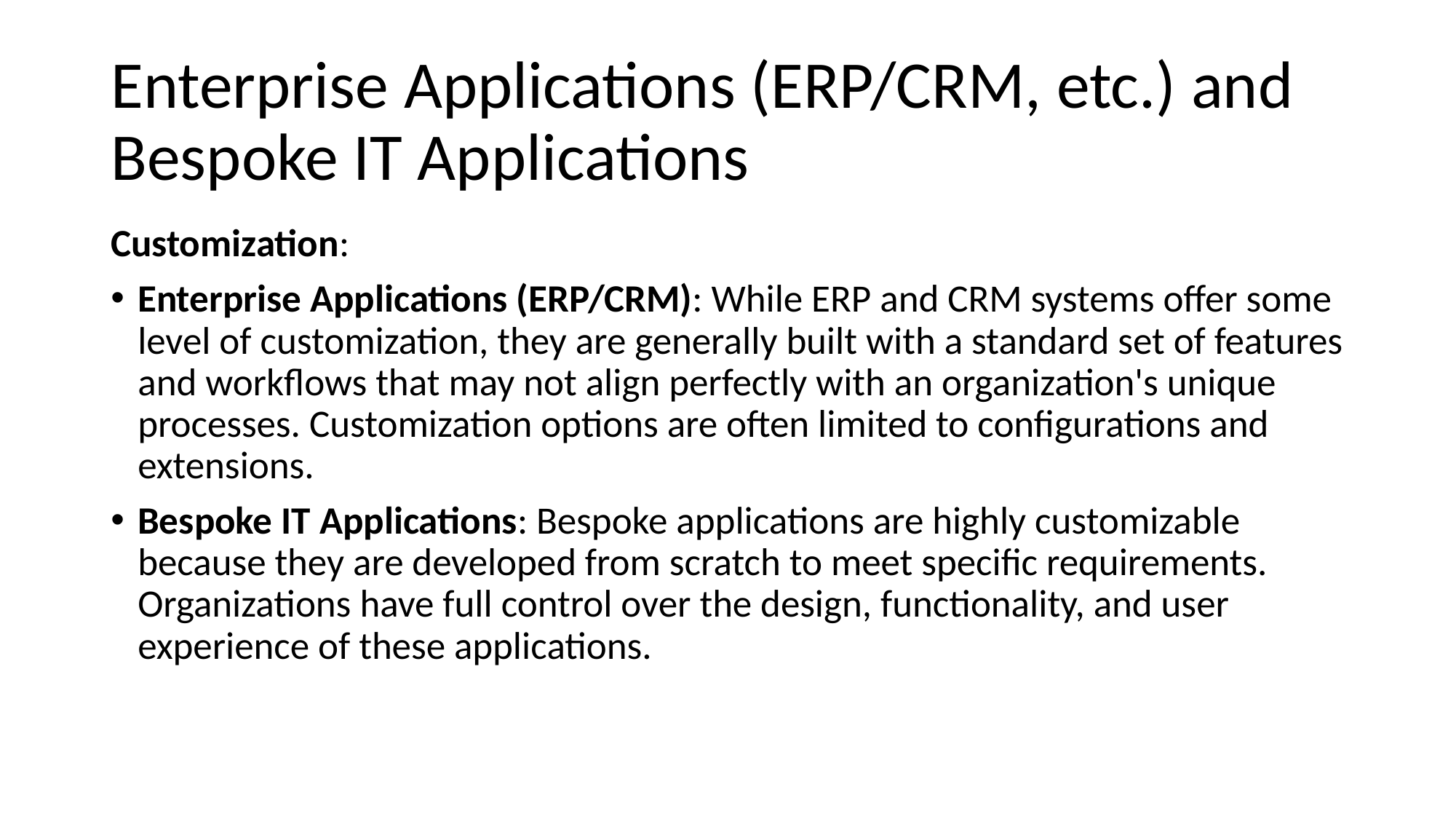

# Enterprise Applications (ERP/CRM, etc.) and Bespoke IT Applications
Customization:
Enterprise Applications (ERP/CRM): While ERP and CRM systems offer some level of customization, they are generally built with a standard set of features and workflows that may not align perfectly with an organization's unique processes. Customization options are often limited to configurations and extensions.
Bespoke IT Applications: Bespoke applications are highly customizable because they are developed from scratch to meet specific requirements. Organizations have full control over the design, functionality, and user experience of these applications.